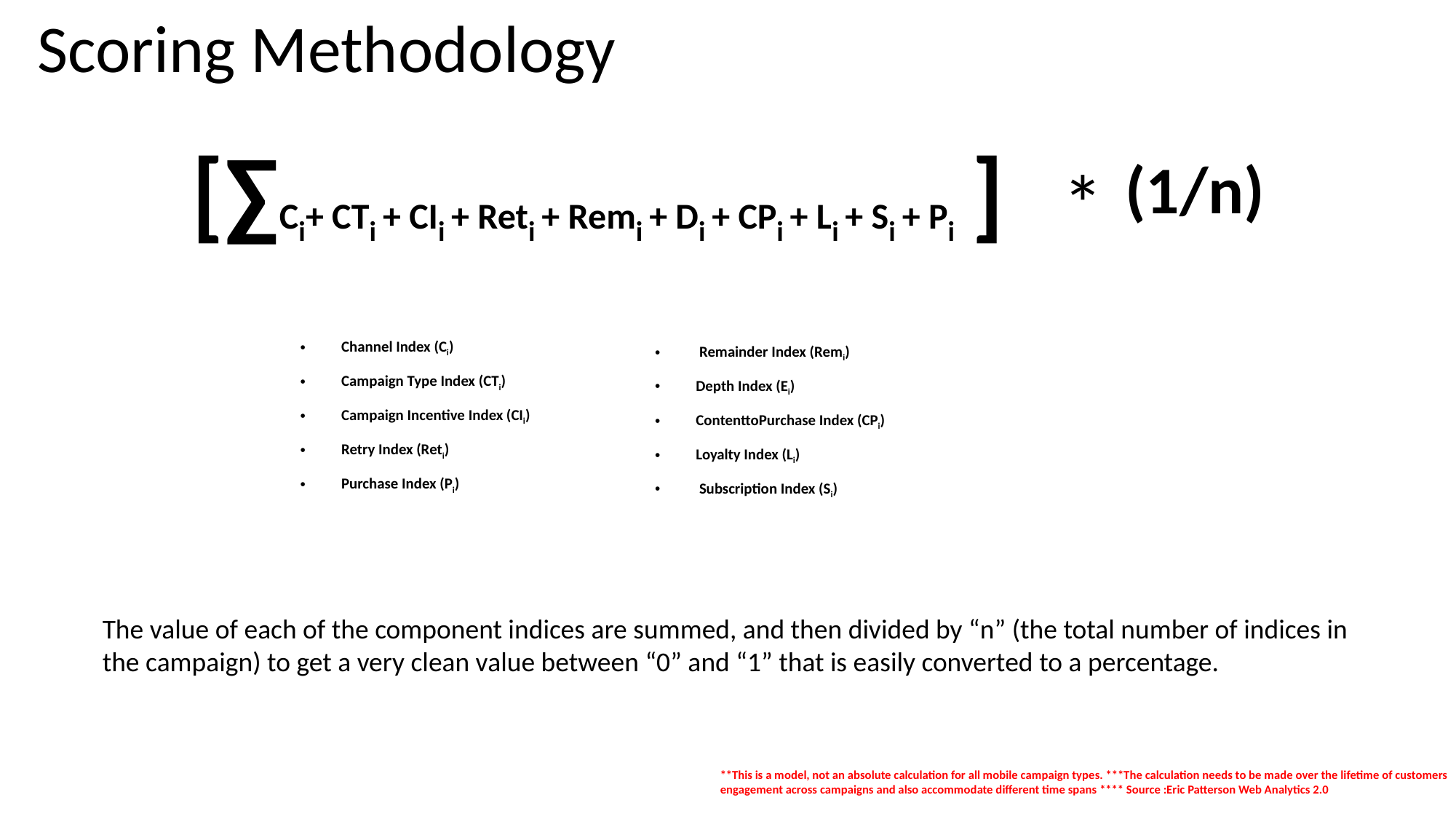

# Scoring Methodology
[∑Ci+ CTi + CIi + Reti + Remi + Di + CPi + Li + Si + Pi  ]
(1/n)
*
 Remainder Index (Remi)
Depth Index (Ei)
ContenttoPurchase Index (CPi)
Loyalty Index (Li)
 Subscription Index (Si)
Channel Index (Ci)
Campaign Type Index (CTi)
Campaign Incentive Index (CIi)
Retry Index (Reti)
Purchase Index (Pi)
The value of each of the component indices are summed, and then divided by “n” (the total number of indices in the campaign) to get a very clean value between “0” and “1” that is easily converted to a percentage.
**This is a model, not an absolute calculation for all mobile campaign types. ***The calculation needs to be made over the lifetime of customers engagement across campaigns and also accommodate different time spans **** Source :Eric Patterson Web Analytics 2.0